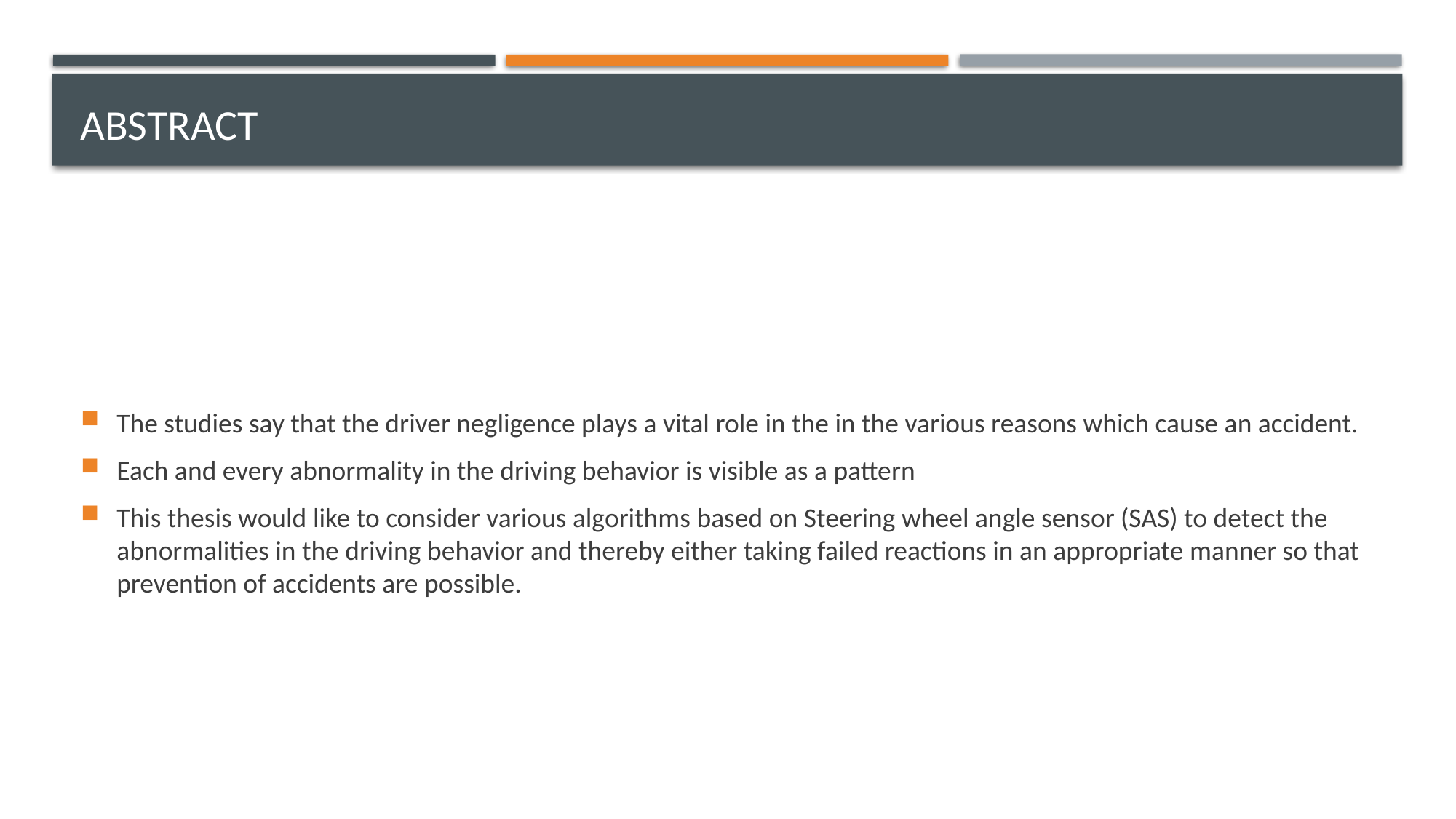

# ABSTRACT

The studies say that the driver negligence plays a vital role in the in the various reasons which cause an accident.
Each and every abnormality in the driving behavior is visible as a pattern
This thesis would like to consider various algorithms based on Steering wheel angle sensor (SAS) to detect the abnormalities in the driving behavior and thereby either taking failed reactions in an appropriate manner so that prevention of accidents are possible.